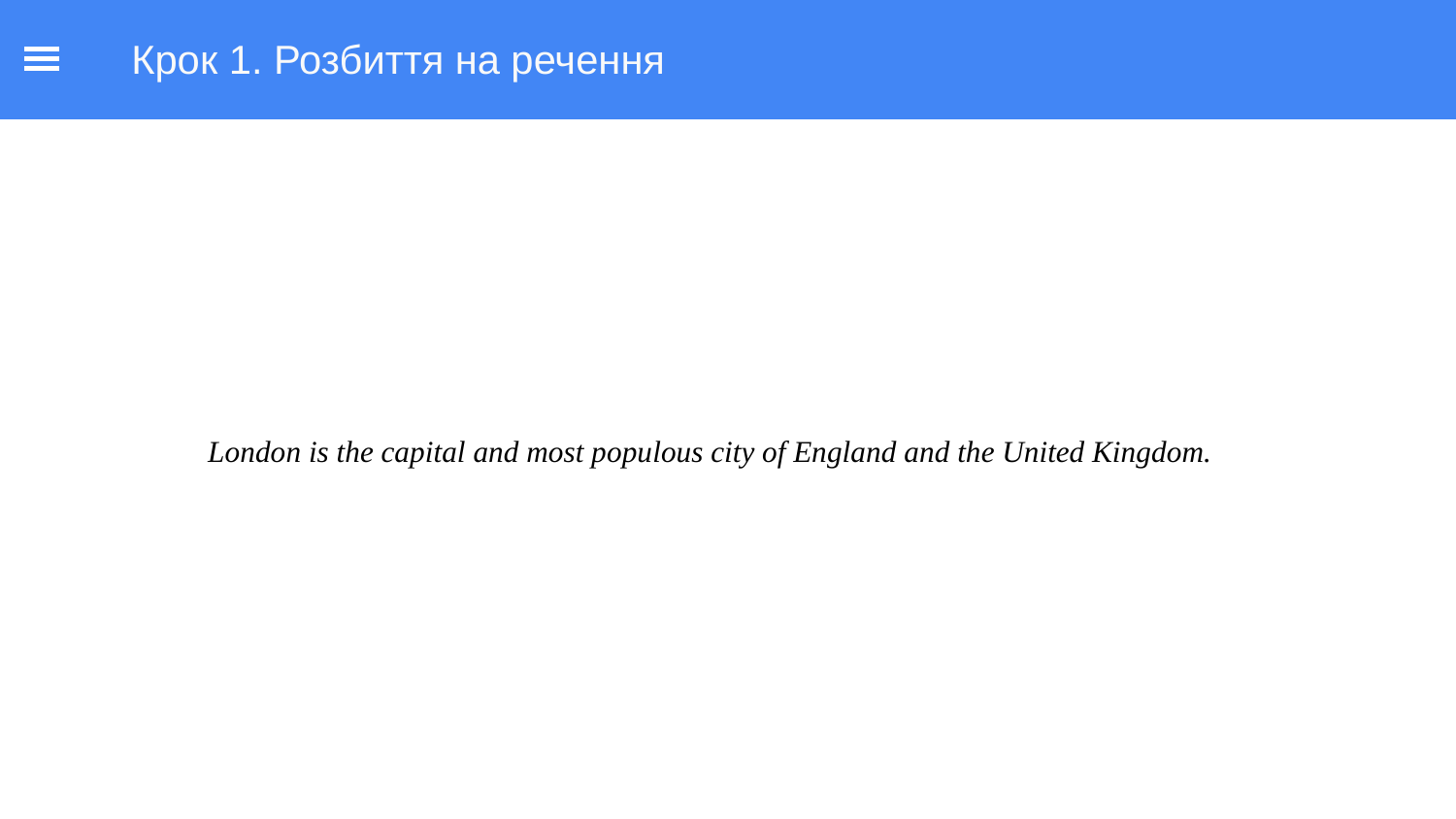

Крок 1. Розбиття на речення
London is the capital and most populous city of England and the United Kingdom.